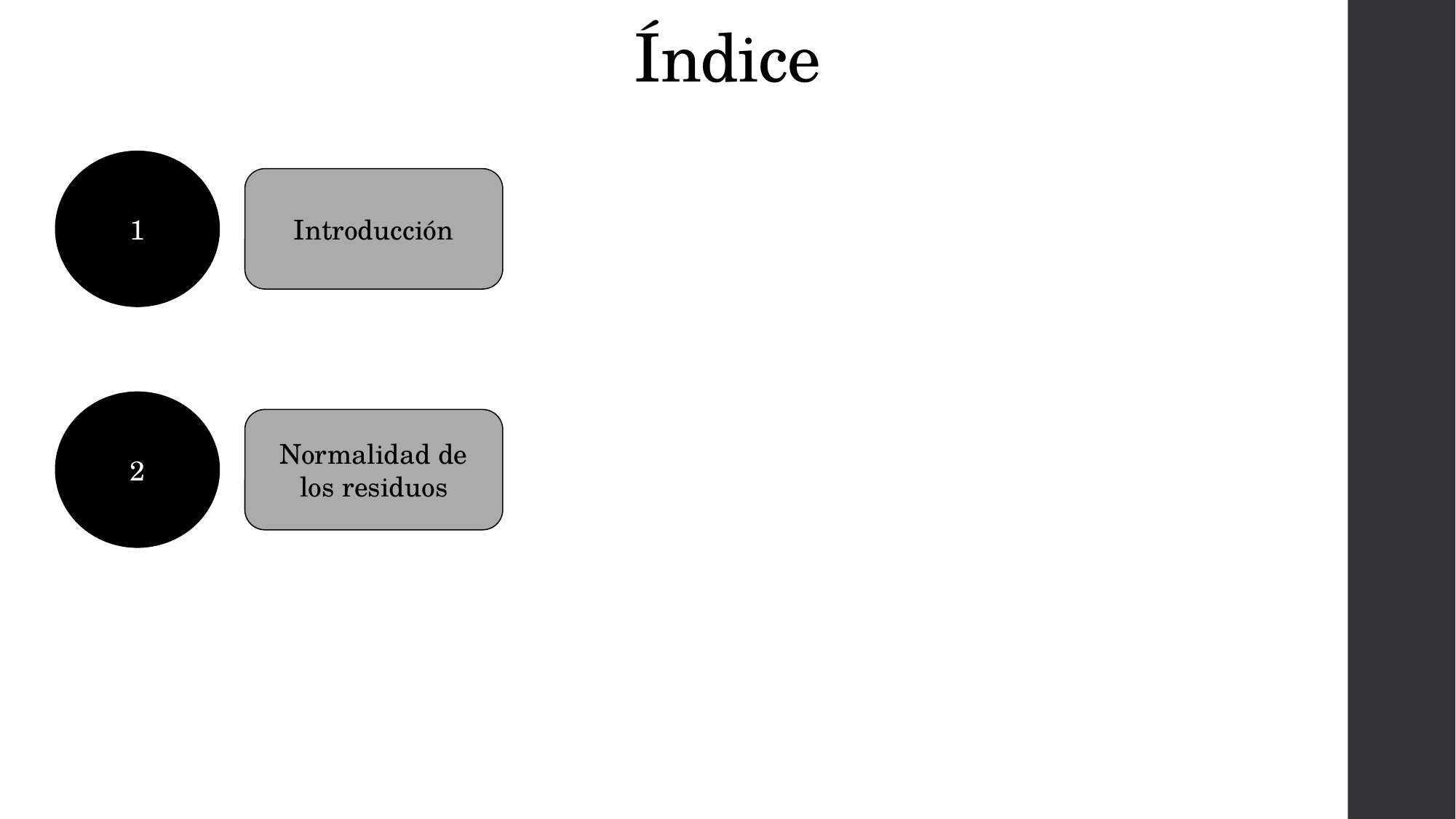

# Índice
1
Introducción
2
Normalidad de los residuos